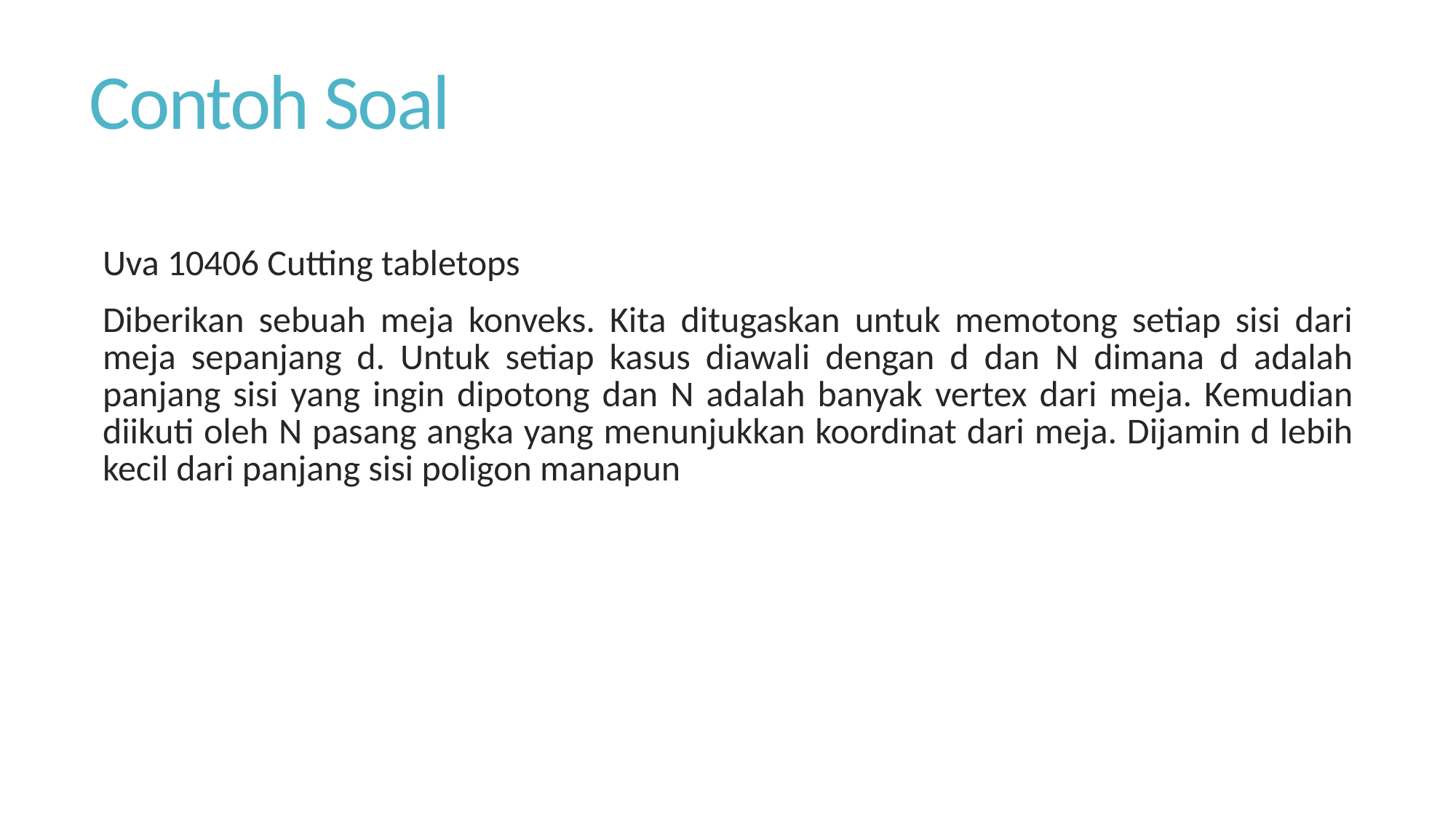

# Contoh Soal
Uva 10406 Cutting tabletops
Diberikan sebuah meja konveks. Kita ditugaskan untuk memotong setiap sisi dari meja sepanjang d. Untuk setiap kasus diawali dengan d dan N dimana d adalah panjang sisi yang ingin dipotong dan N adalah banyak vertex dari meja. Kemudian diikuti oleh N pasang angka yang menunjukkan koordinat dari meja. Dijamin d lebih kecil dari panjang sisi poligon manapun